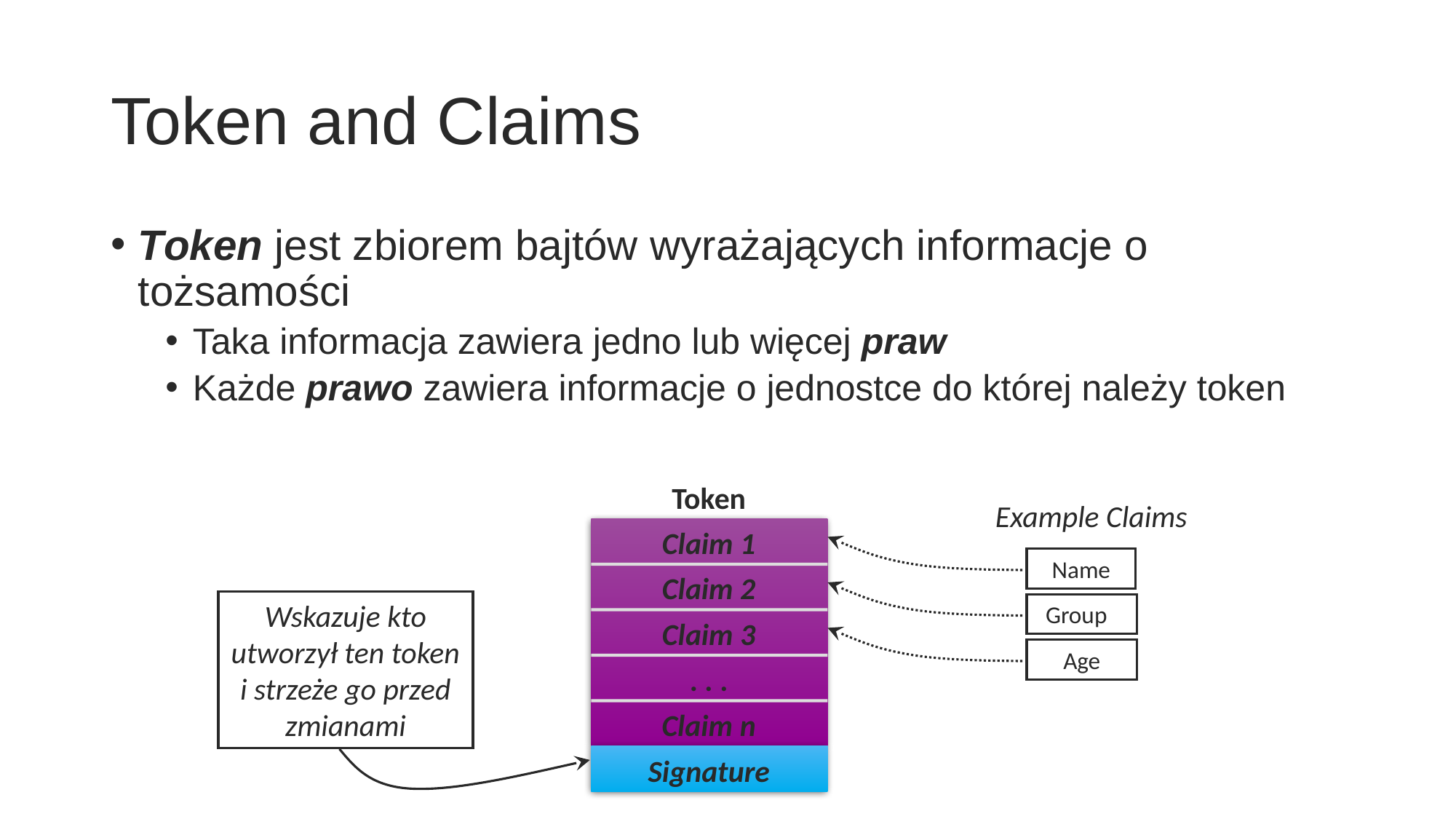

# Token and Claims
Token jest zbiorem bajtów wyrażających informacje o tożsamości
Taka informacja zawiera jedno lub więcej praw
Każde prawo zawiera informacje o jednostce do której należy token
Token

Signature
Example Claims
Claim 1

Claim 2

Claim 3

. . .

Claim n

Name

Group
Wskazuje kto utworzył ten token i strzeże go przed zmianami

Age